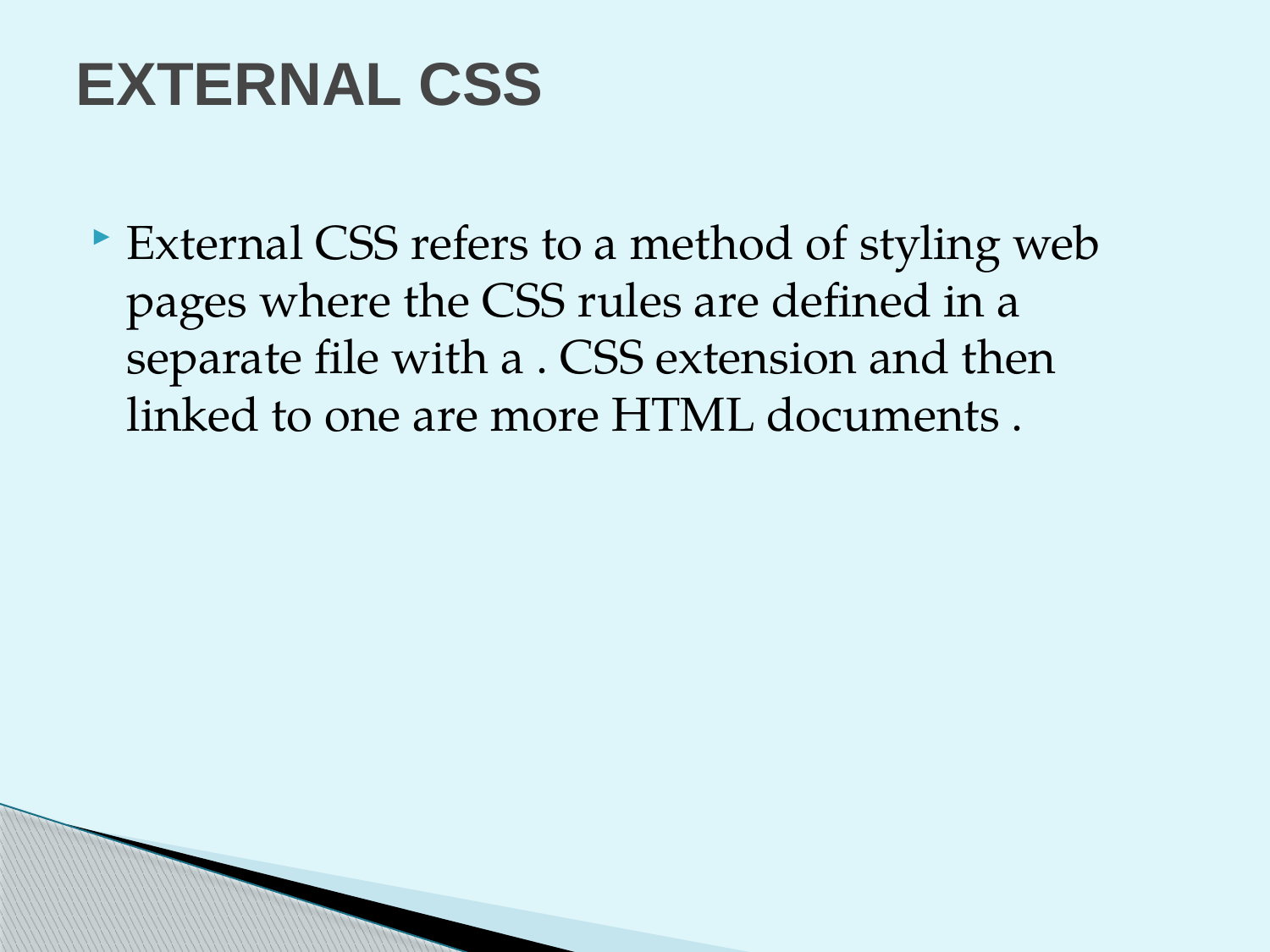

# EXTERNAL CSS
External CSS refers to a method of styling web pages where the CSS rules are defined in a separate file with a . CSS extension and then linked to one are more HTML documents .